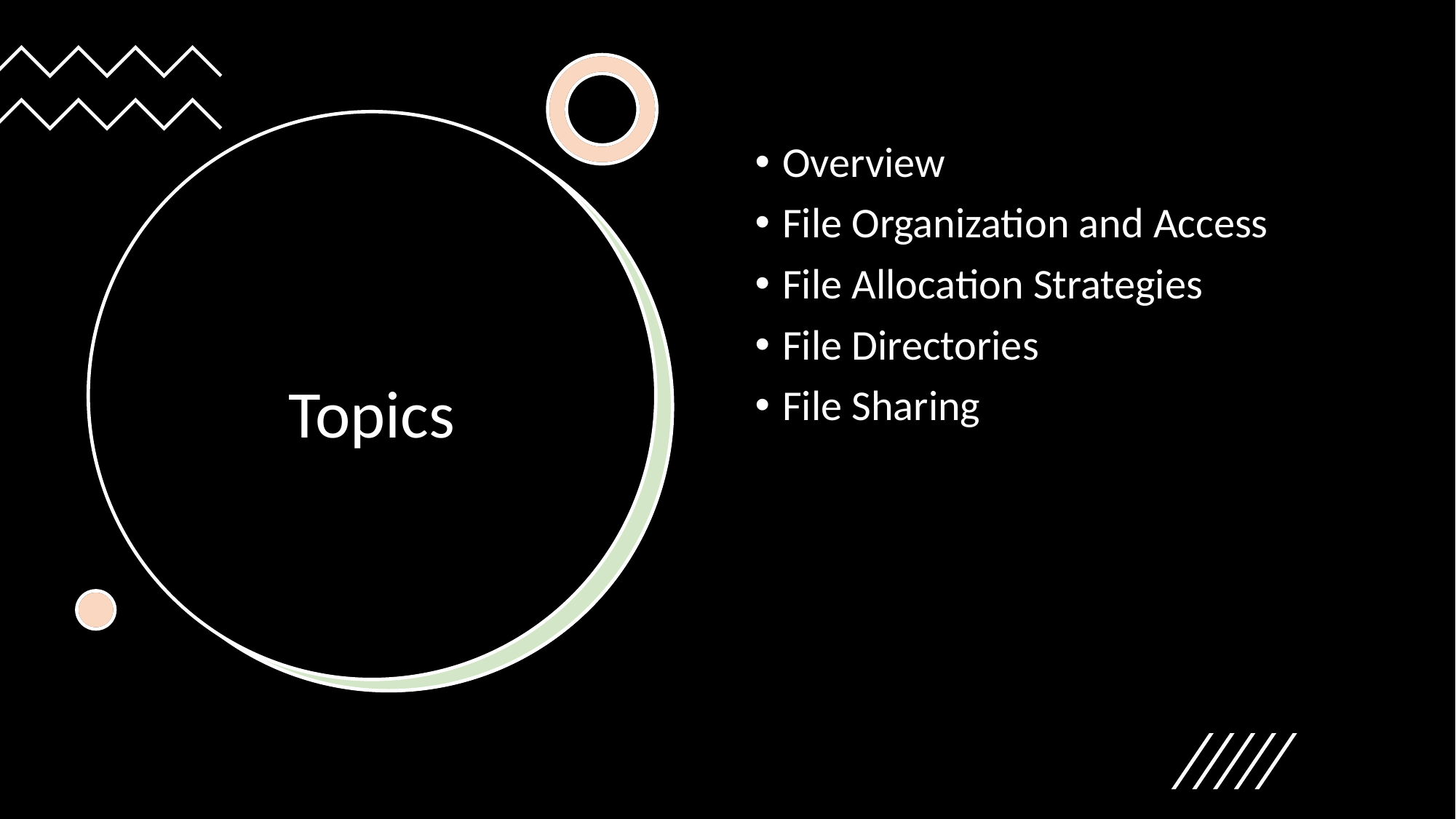

Overview
File Organization and Access
File Allocation Strategies
File Directories
File Sharing
# Topics